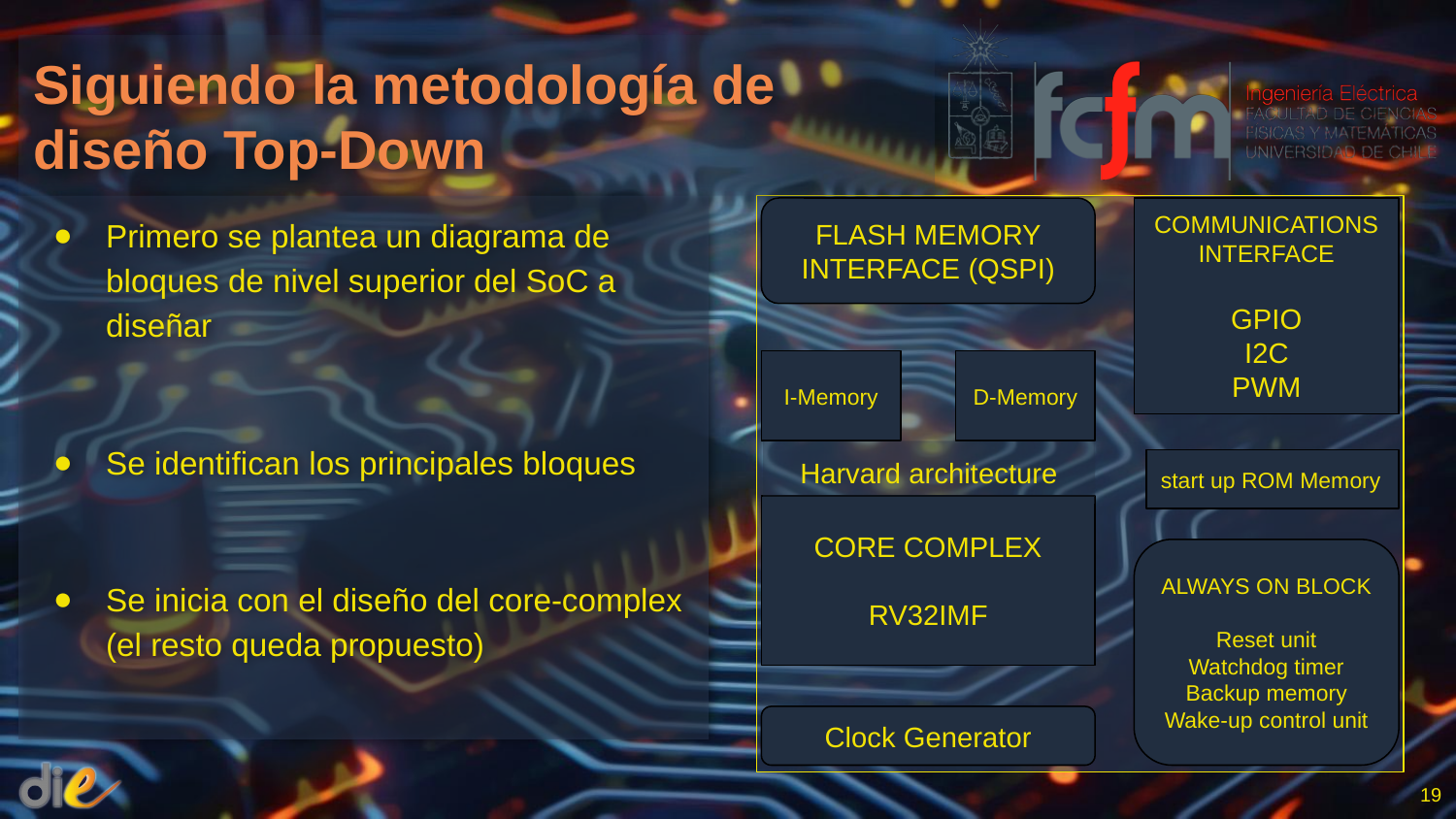

# Siguiendo la metodología de diseño Top-Down
Primero se plantea un diagrama de bloques de nivel superior del SoC a diseñar

Se identifican los principales bloques

Se inicia con el diseño del core-complex (el resto queda propuesto)

FLASH MEMORY INTERFACE (QSPI)
COMMUNICATIONS INTERFACE

GPIO
I2C
PWM
I-Memory
D-Memory
Harvard architecture
start up ROM Memory
CORE COMPLEX

RV32IMF
ALWAYS ON BLOCK

Reset unit
Watchdog timer
Backup memory
Wake-up control unit
Clock Generator
19